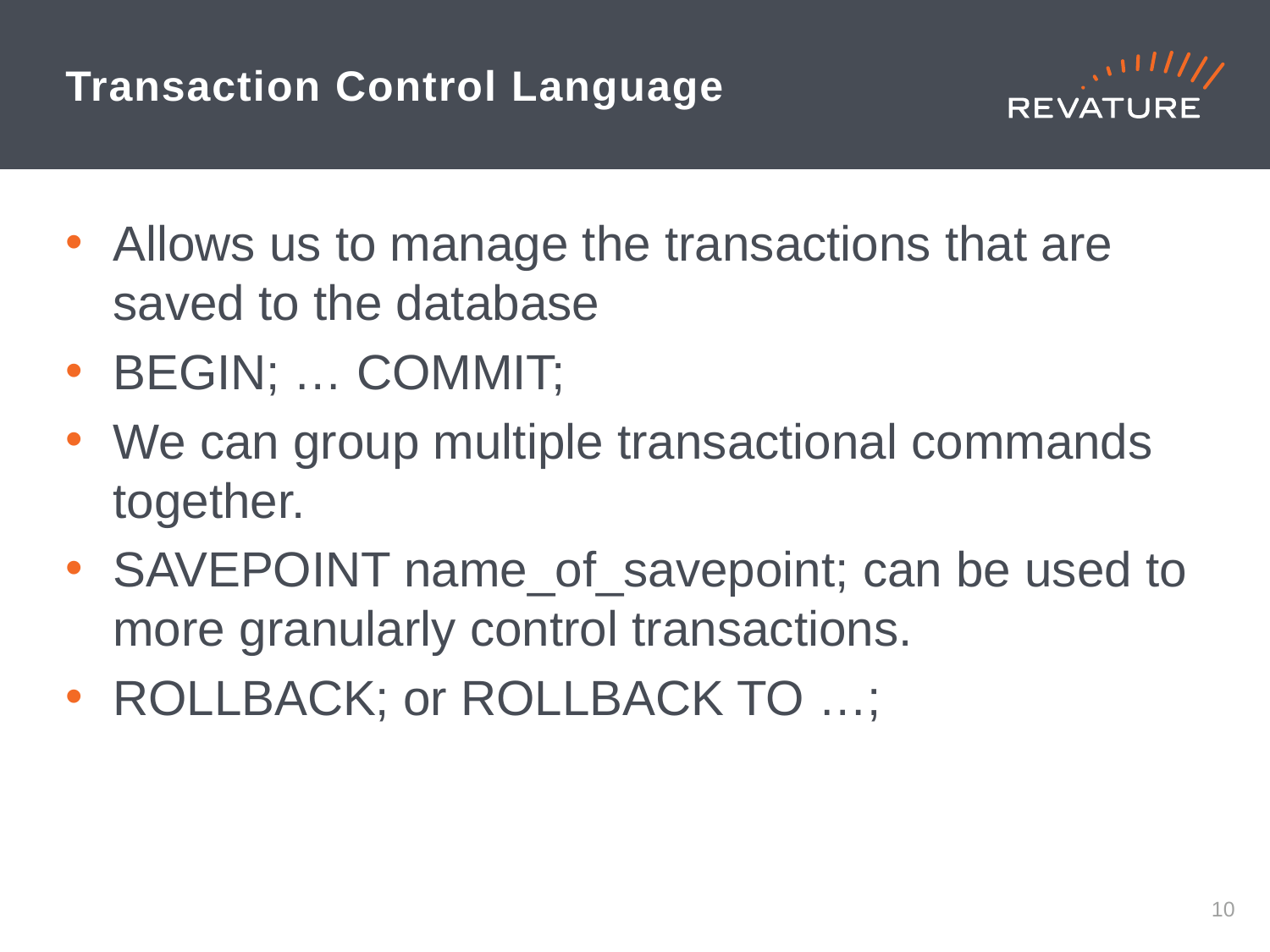

# Transaction Control Language
Allows us to manage the transactions that are saved to the database
BEGIN; … COMMIT;
We can group multiple transactional commands together.
SAVEPOINT name_of_savepoint; can be used to more granularly control transactions.
ROLLBACK; or ROLLBACK TO …;
10